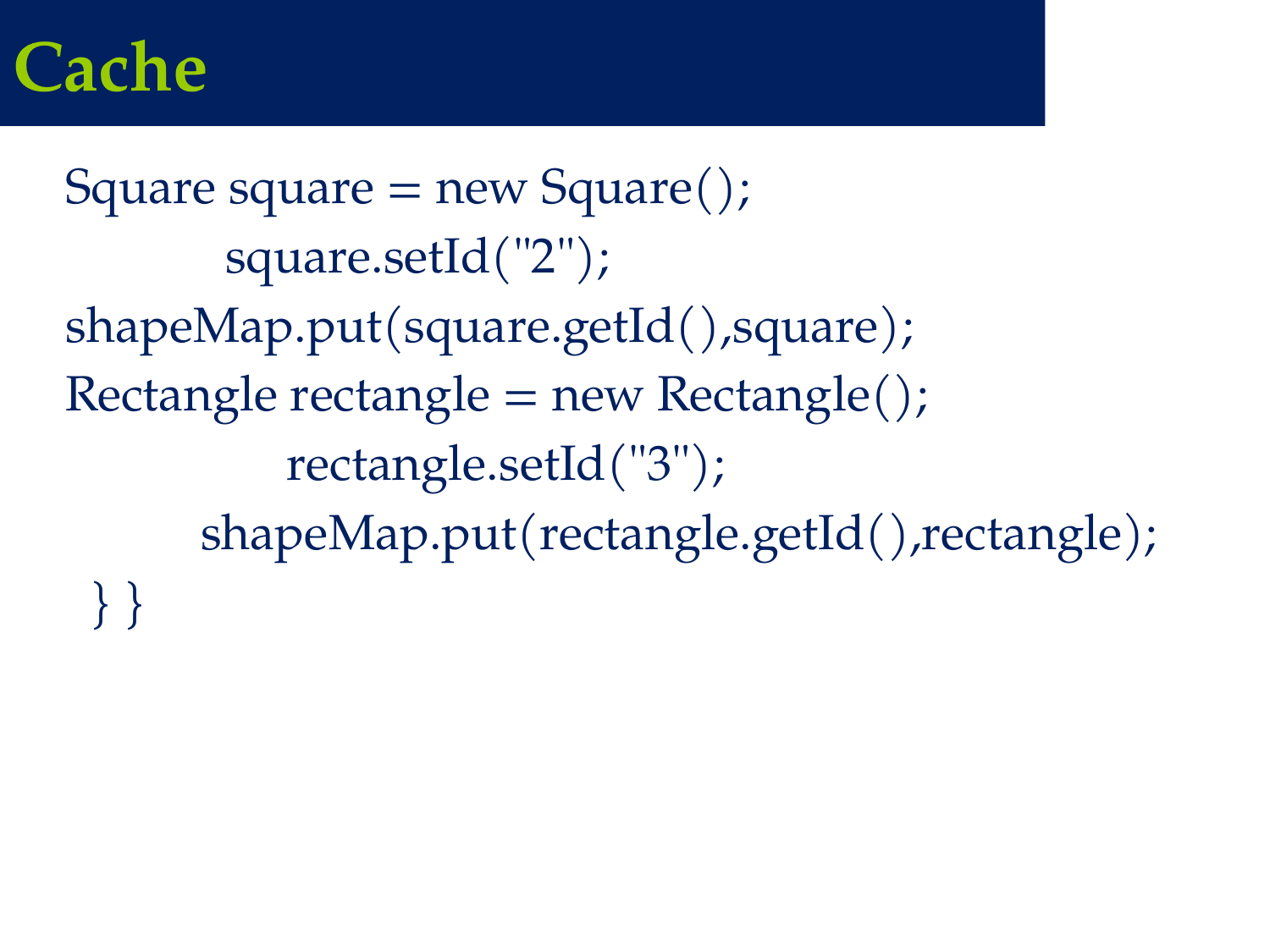

# Cache
Square square = new Square();
             square.setId("2");
shapeMap.put(square.getId(),square);
Rectangle rectangle = new Rectangle();
                  rectangle.setId("3");
           shapeMap.put(rectangle.getId(),rectangle);
  } }